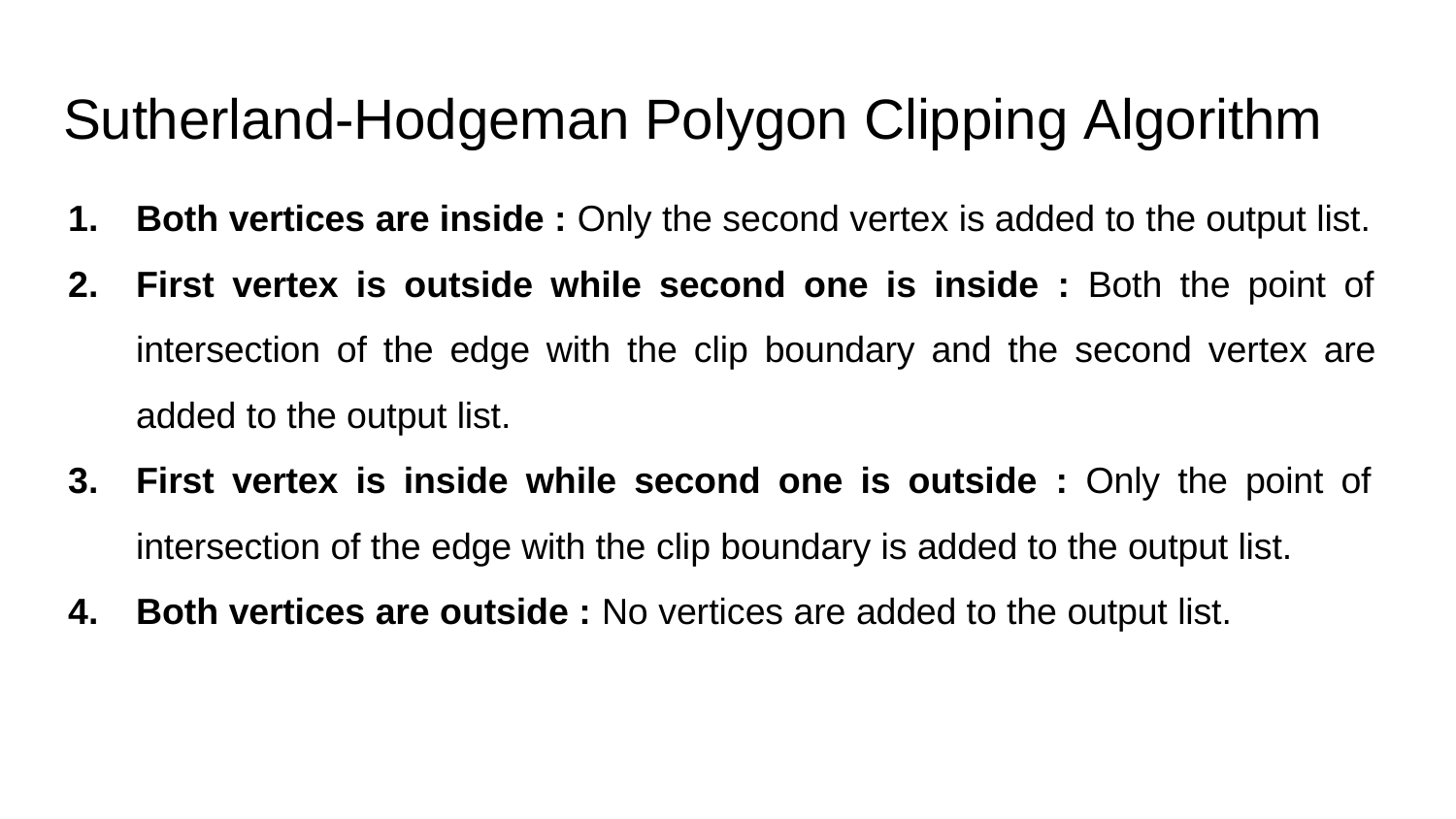

# Sutherland-Hodgeman Polygon Clipping Algorithm
Both vertices are inside : Only the second vertex is added to the output list.
First vertex is outside while second one is inside : Both the point of  intersection of the edge with the clip boundary and the second vertex are  added to the output list.
First vertex is inside while second one is outside : Only the point of  intersection of the edge with the clip boundary is added to the output list.
Both vertices are outside : No vertices are added to the output list.